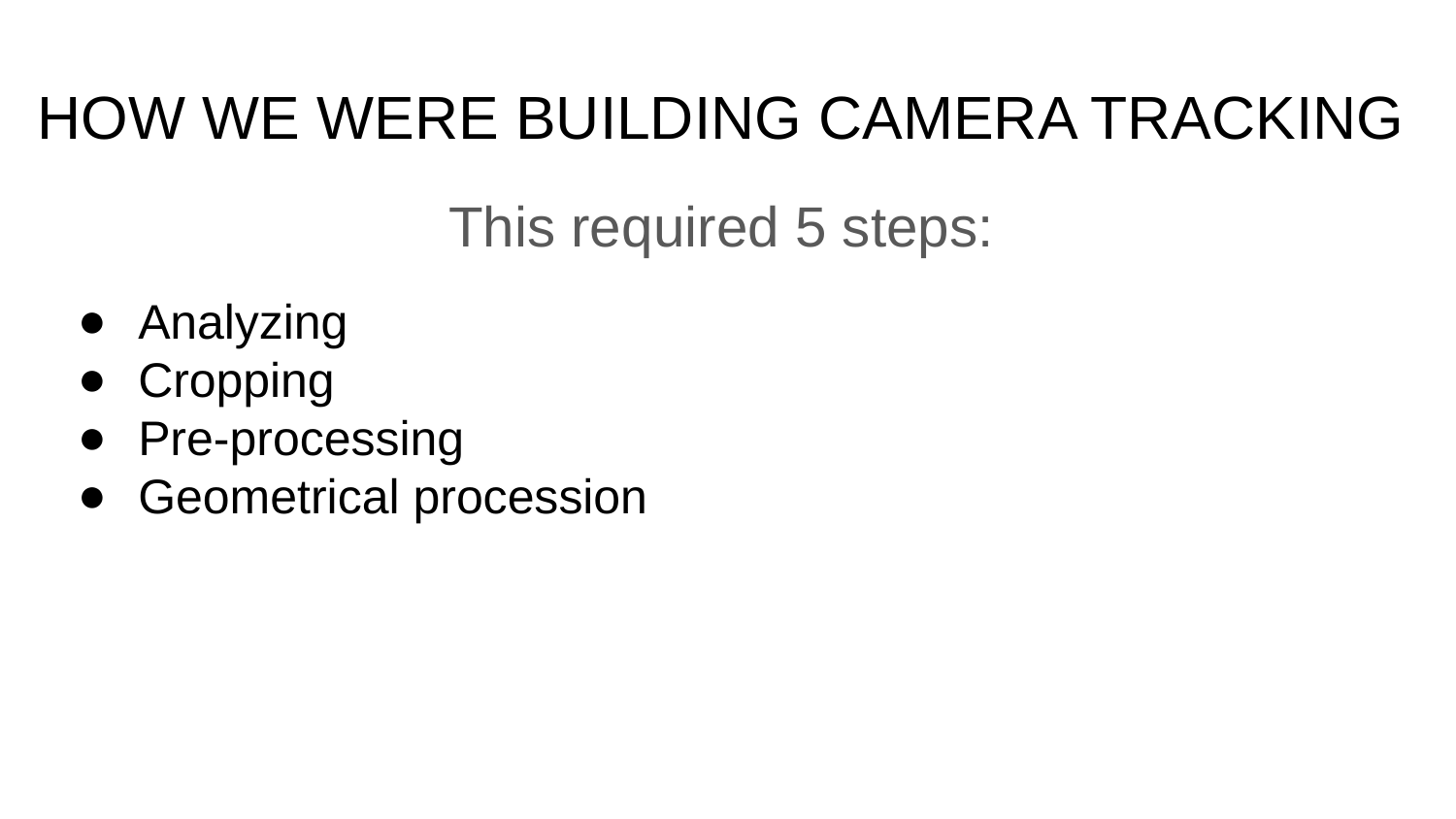

# HOW WE WERE BUILDING CAMERA TRACKING
This required 5 steps:
Analyzing
Cropping
Pre-processing
Geometrical procession